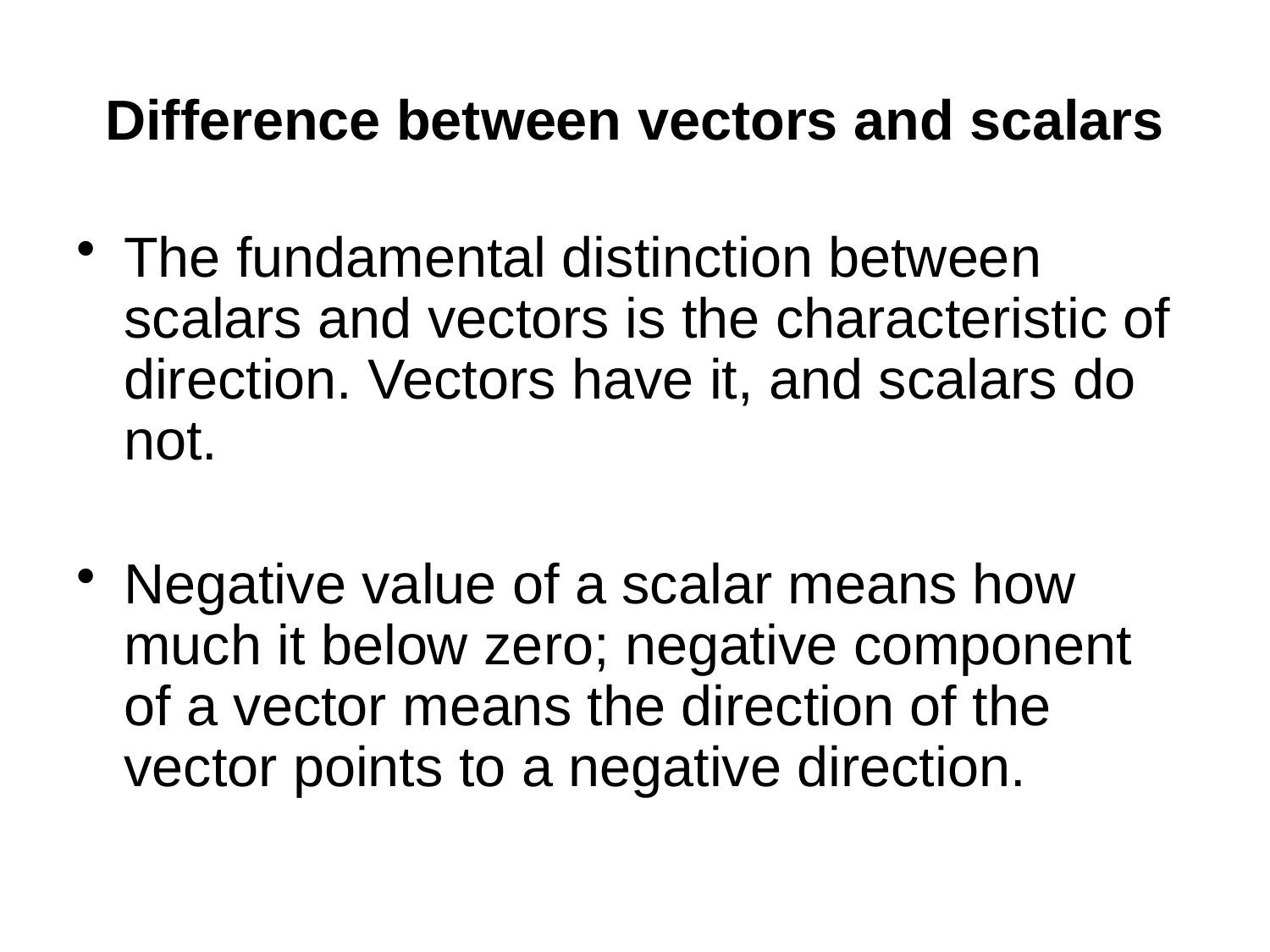

# Difference between vectors and scalars
The fundamental distinction between scalars and vectors is the characteristic of direction. Vectors have it, and scalars do not.

Negative value of a scalar means how much it below zero; negative component of a vector means the direction of the vector points to a negative direction.